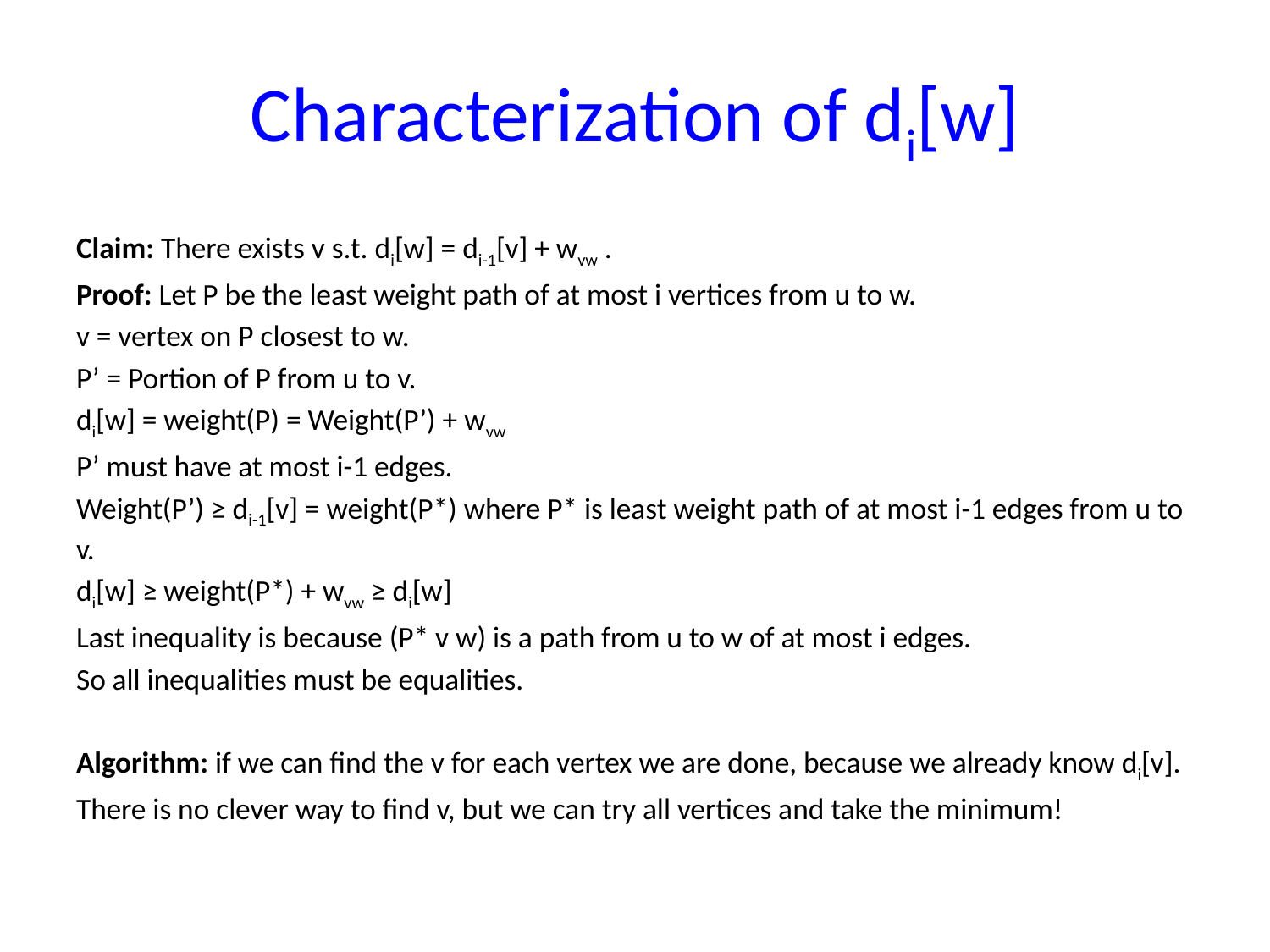

# Characterization of di[w]
Claim: There exists v s.t. di[w] = di-1[v] + wvw .
Proof: Let P be the least weight path of at most i vertices from u to w.
v = vertex on P closest to w.
P’ = Portion of P from u to v.
di[w] = weight(P) = Weight(P’) + wvw
P’ must have at most i-1 edges.
Weight(P’) ≥ di-1[v] = weight(P*) where P* is least weight path of at most i-1 edges from u to v.
di[w] ≥ weight(P*) + wvw ≥ di[w]
Last inequality is because (P* v w) is a path from u to w of at most i edges.
So all inequalities must be equalities.

Algorithm: if we can find the v for each vertex we are done, because we already know di[v].
There is no clever way to find v, but we can try all vertices and take the minimum!